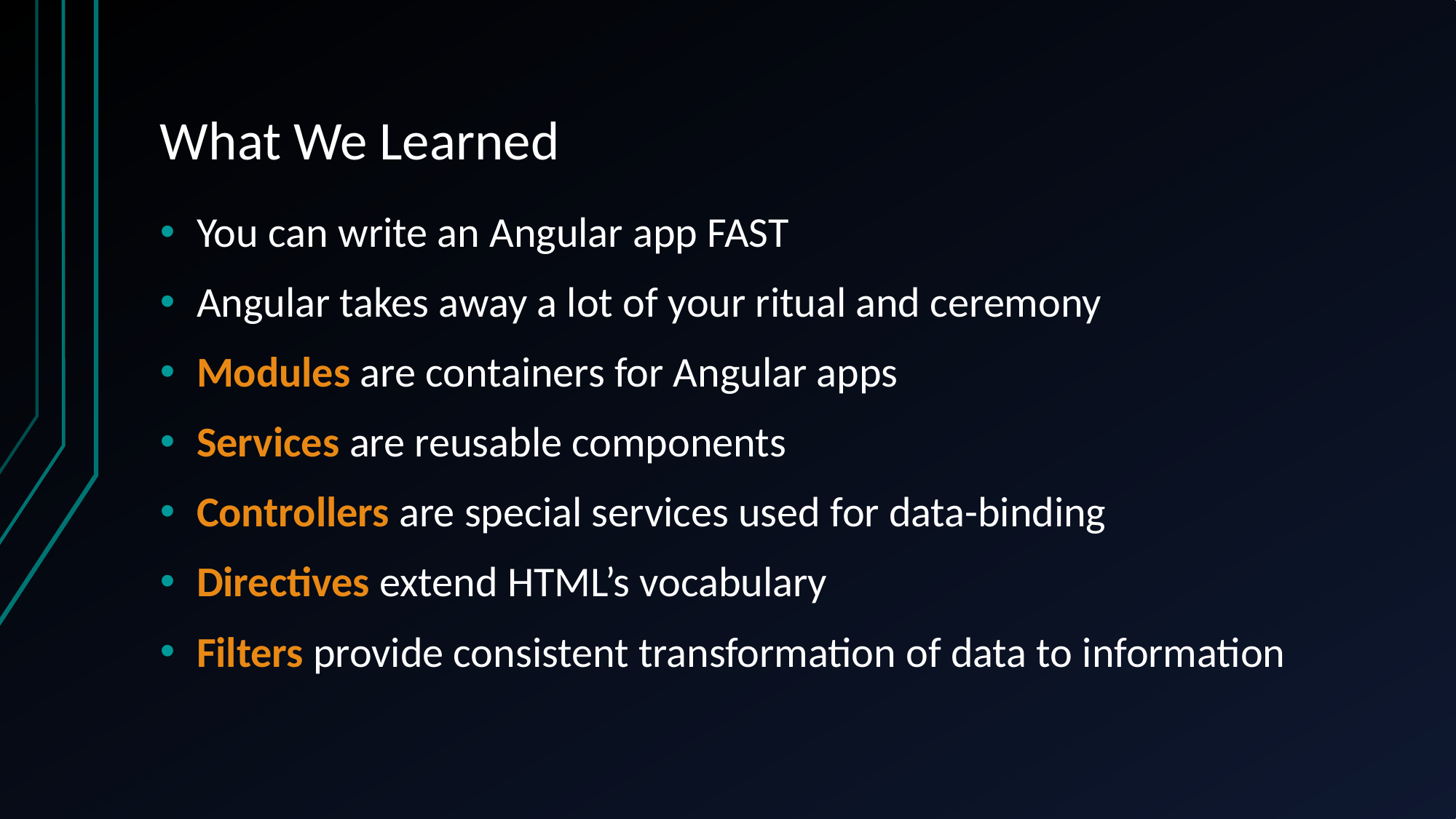

# What We Learned
You can write an Angular app FAST
Angular takes away a lot of your ritual and ceremony
Modules are containers for Angular apps
Services are reusable components
Controllers are special services used for data-binding
Directives extend HTML’s vocabulary
Filters provide consistent transformation of data to information